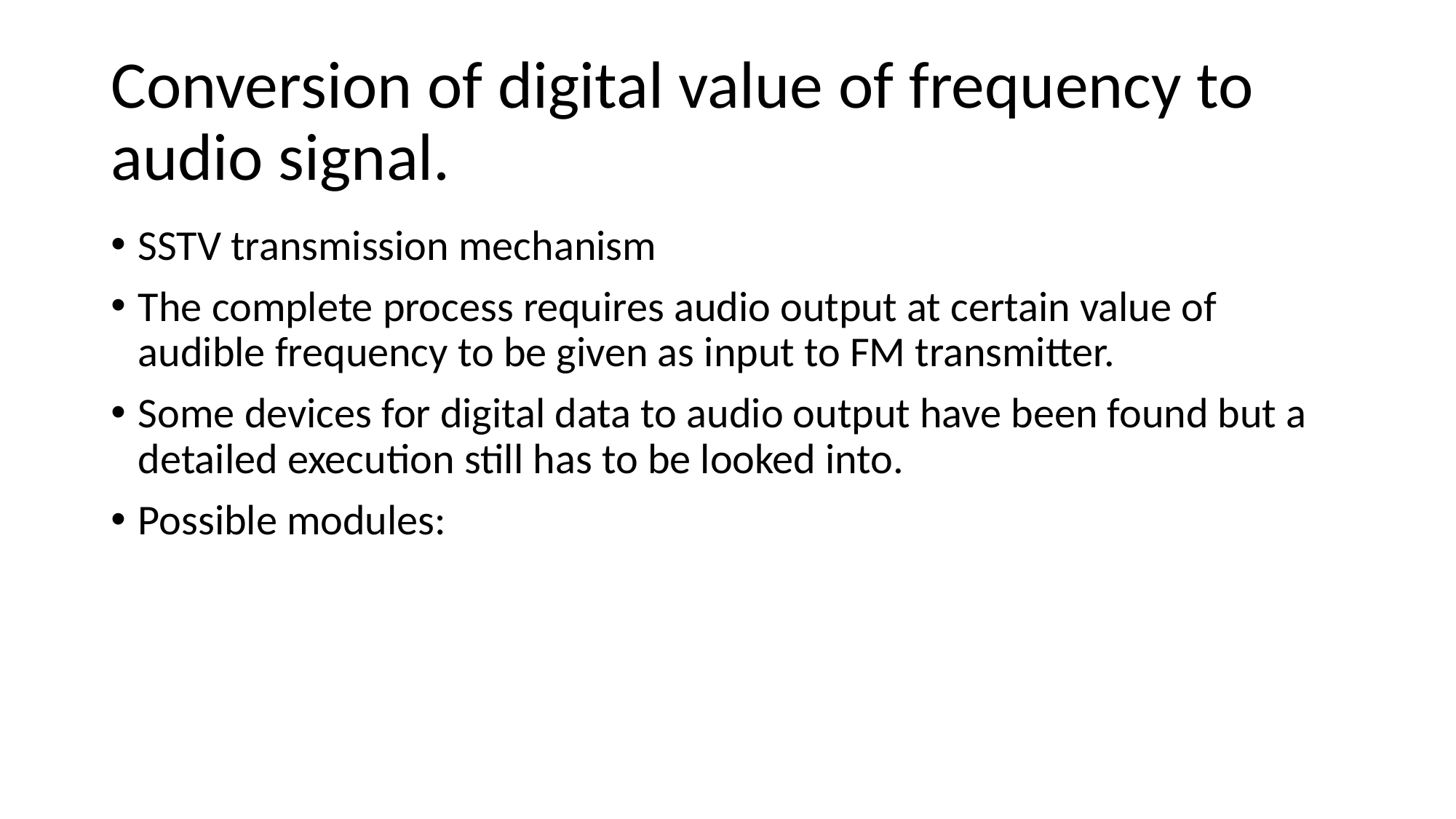

# Conversion of digital value of frequency to audio signal.
SSTV transmission mechanism
The complete process requires audio output at certain value of audible frequency to be given as input to FM transmitter.
Some devices for digital data to audio output have been found but a detailed execution still has to be looked into.
Possible modules: